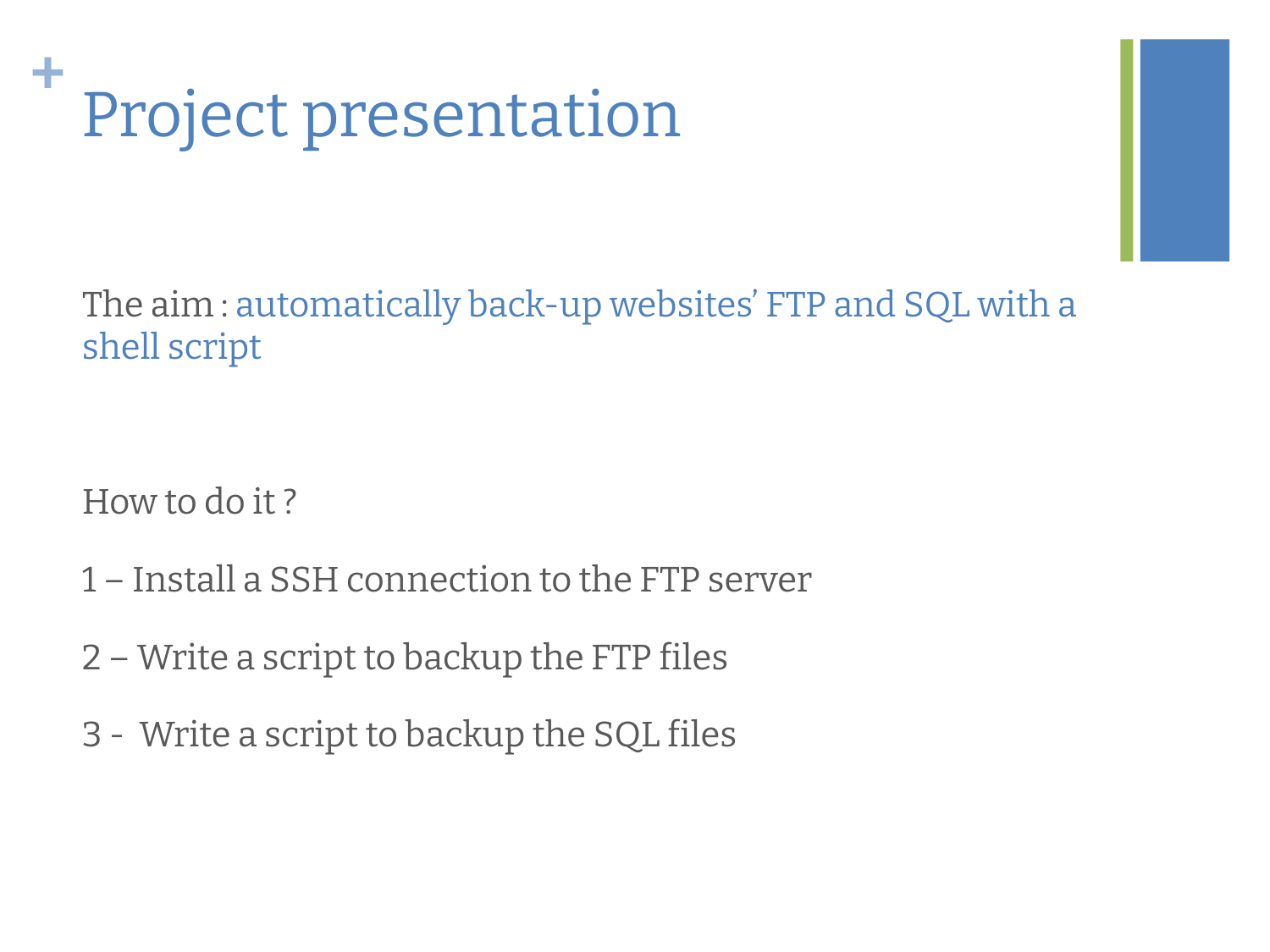

# Project presentation
The aim : automatically back-up websites’ FTP and SQL with a shell script

How to do it ?
1 – Install a SSH connection to the FTP server
2 – Write a script to backup the FTP files
3 -  Write a script to backup the SQL files